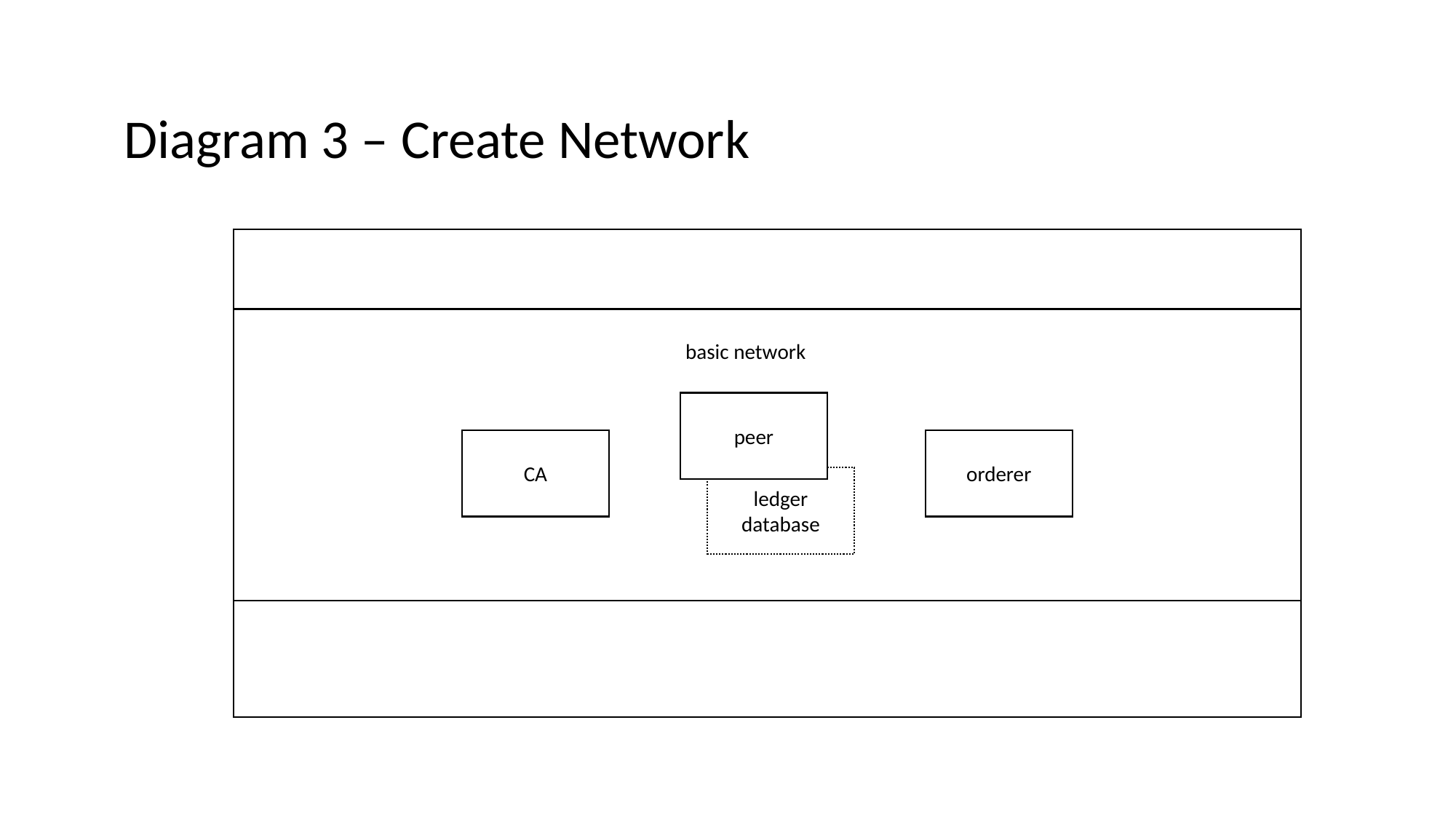

Diagram 3 – Create Network

basic network
peer
ledger database
CA
orderer